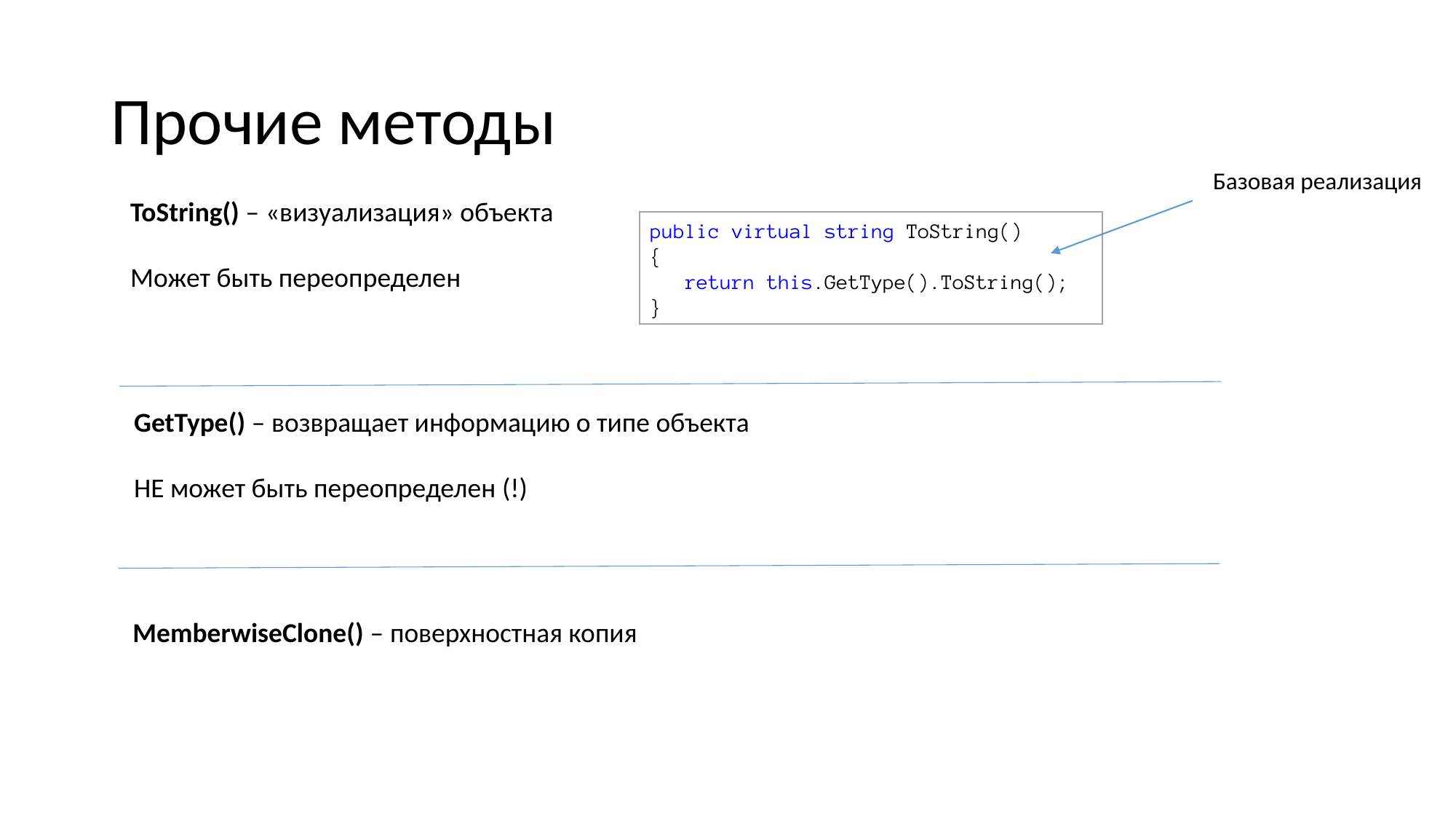

# Прочие методы
Базовая реализация
ToString() – «визуализация» объекта

Может быть переопределен
public virtual string ToString()
{
   return this.GetType().ToString();
}
GetType() – возвращает информацию о типе объекта

НЕ может быть переопределен (!)
MemberwiseClone() – поверхностная копия